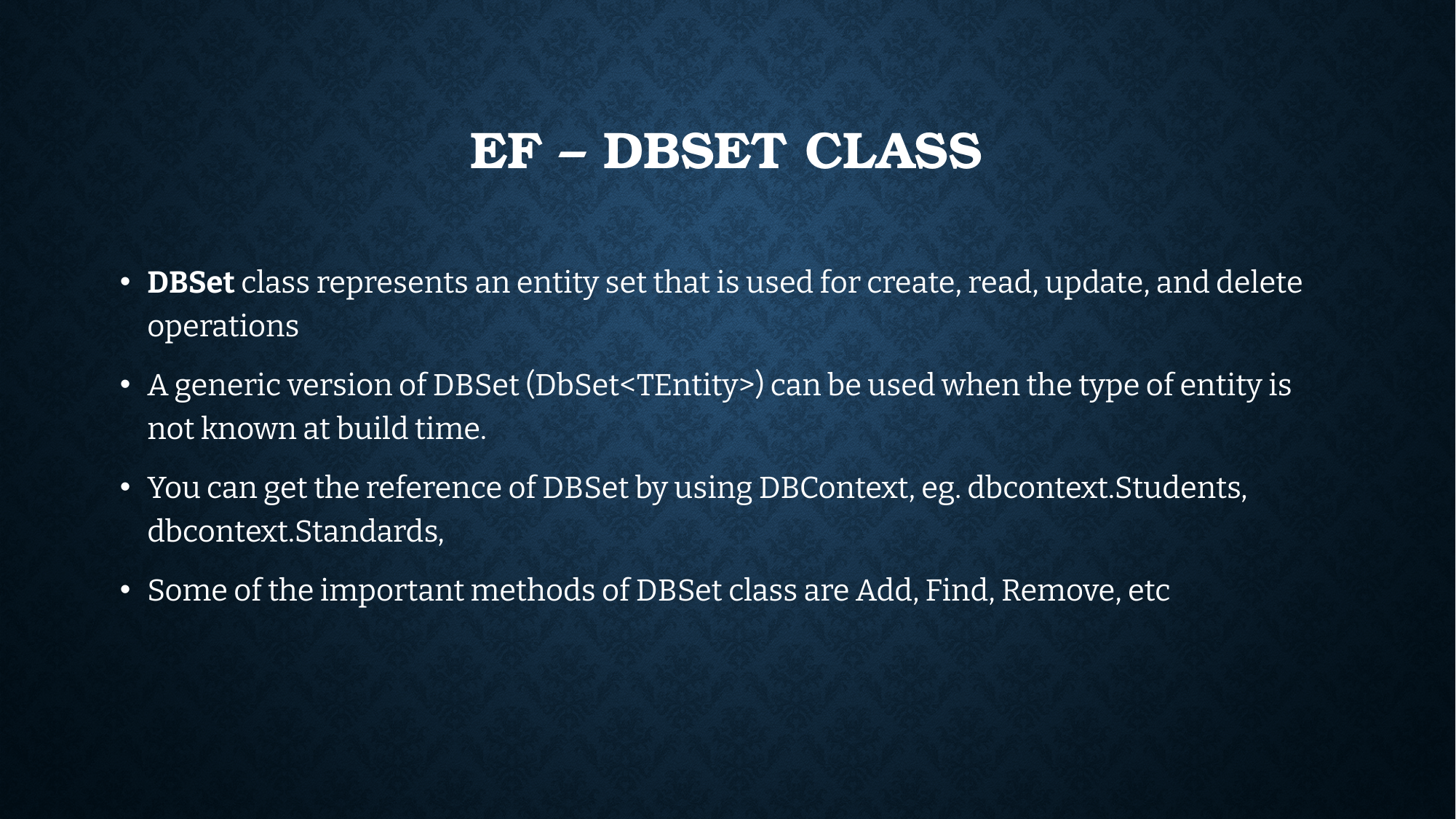

# EF – DBSET CLASS
DBSet class represents an entity set that is used for create, read, update, and delete operations
A generic version of DBSet (DbSet<TEntity>) can be used when the type of entity is not known at build time.
You can get the reference of DBSet by using DBContext, eg. dbcontext.Students, dbcontext.Standards,
Some of the important methods of DBSet class are Add, Find, Remove, etc